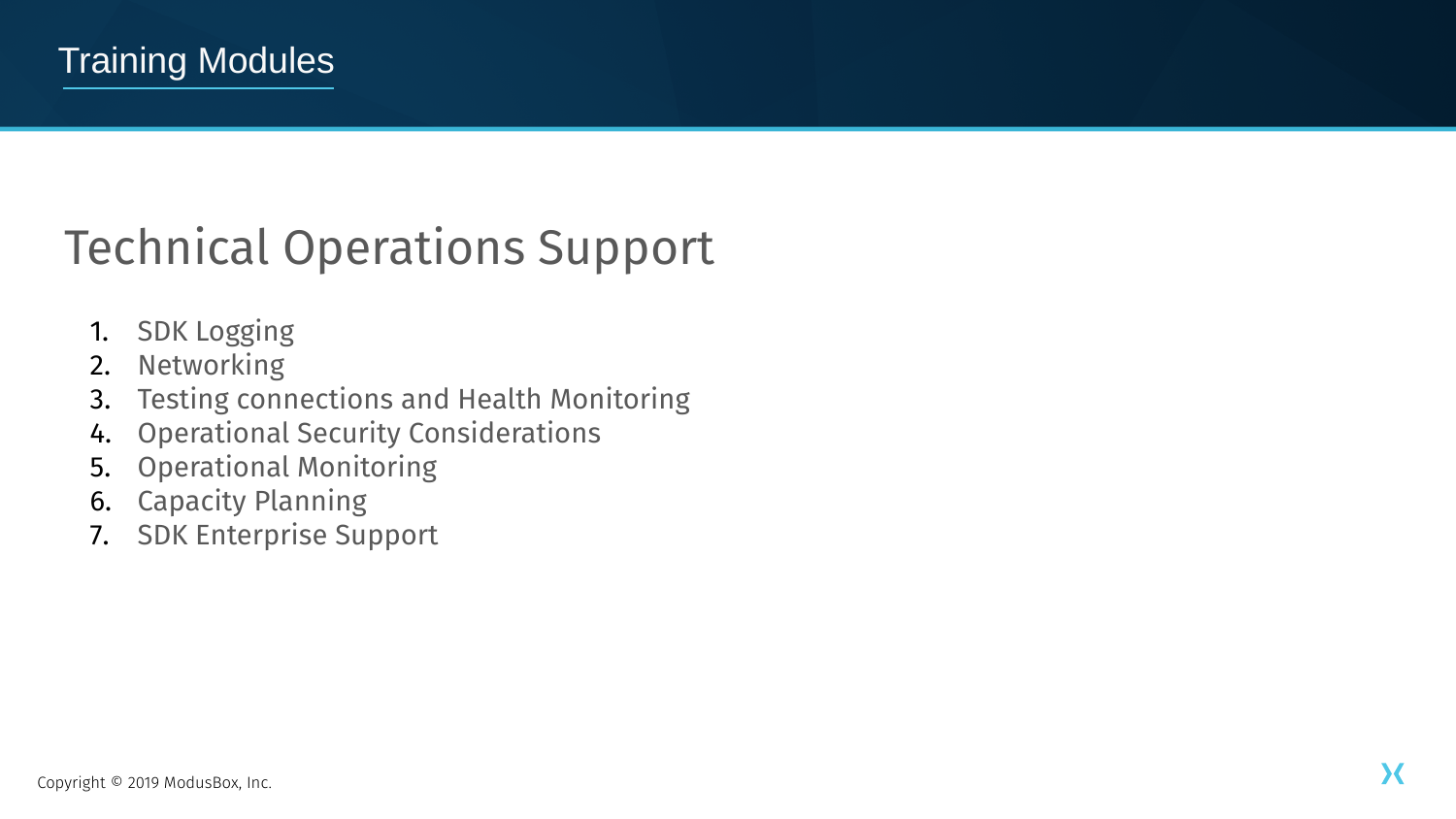

# Training Modules

Technical Operations Support

SDK Logging
Networking
Testing connections and Health Monitoring
Operational Security Considerations
Operational Monitoring
Capacity Planning
SDK Enterprise Support